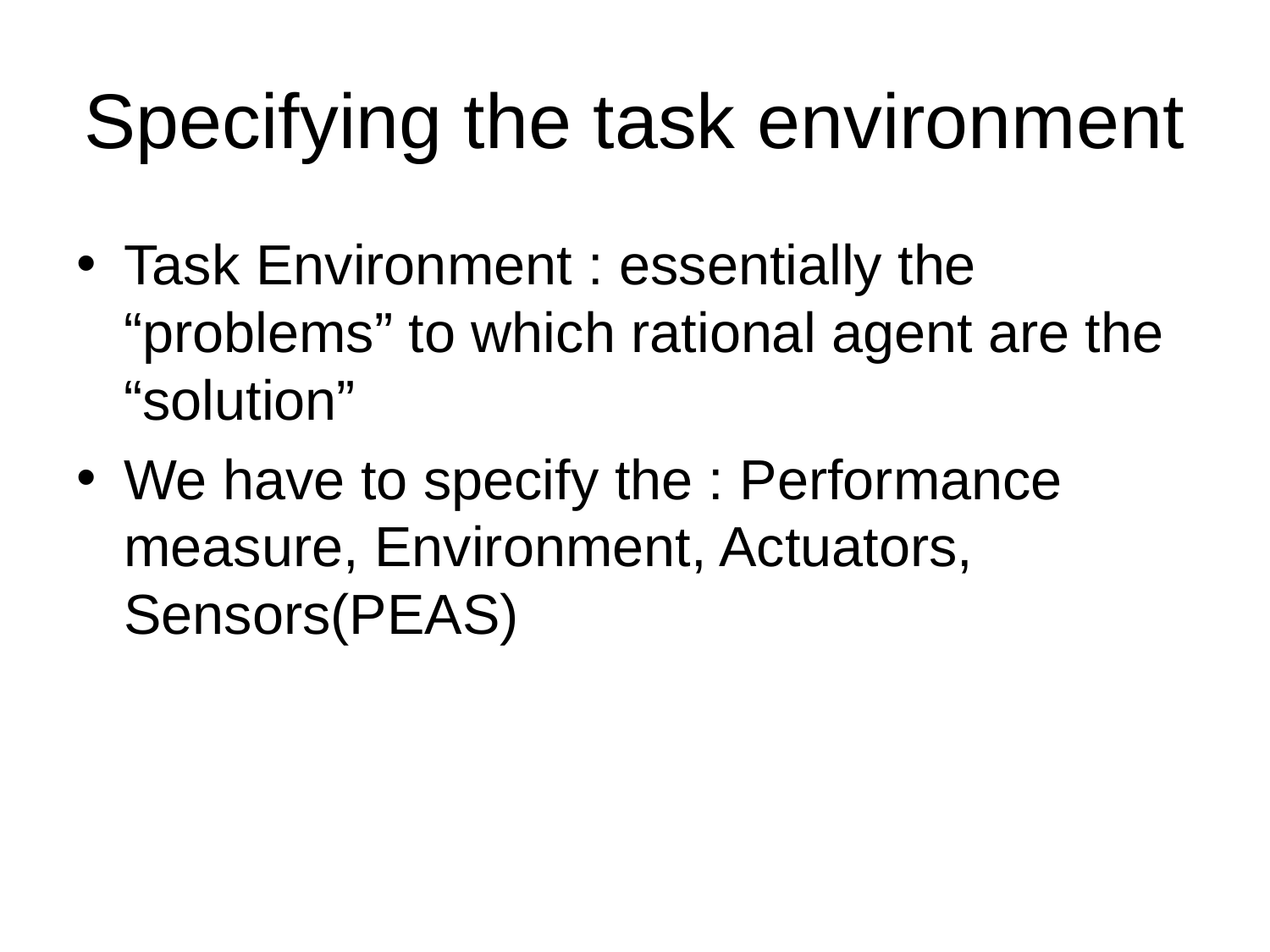

# Specifying the task environment
Task Environment : essentially the “problems” to which rational agent are the “solution”
We have to specify the : Performance measure, Environment, Actuators, Sensors(PEAS)